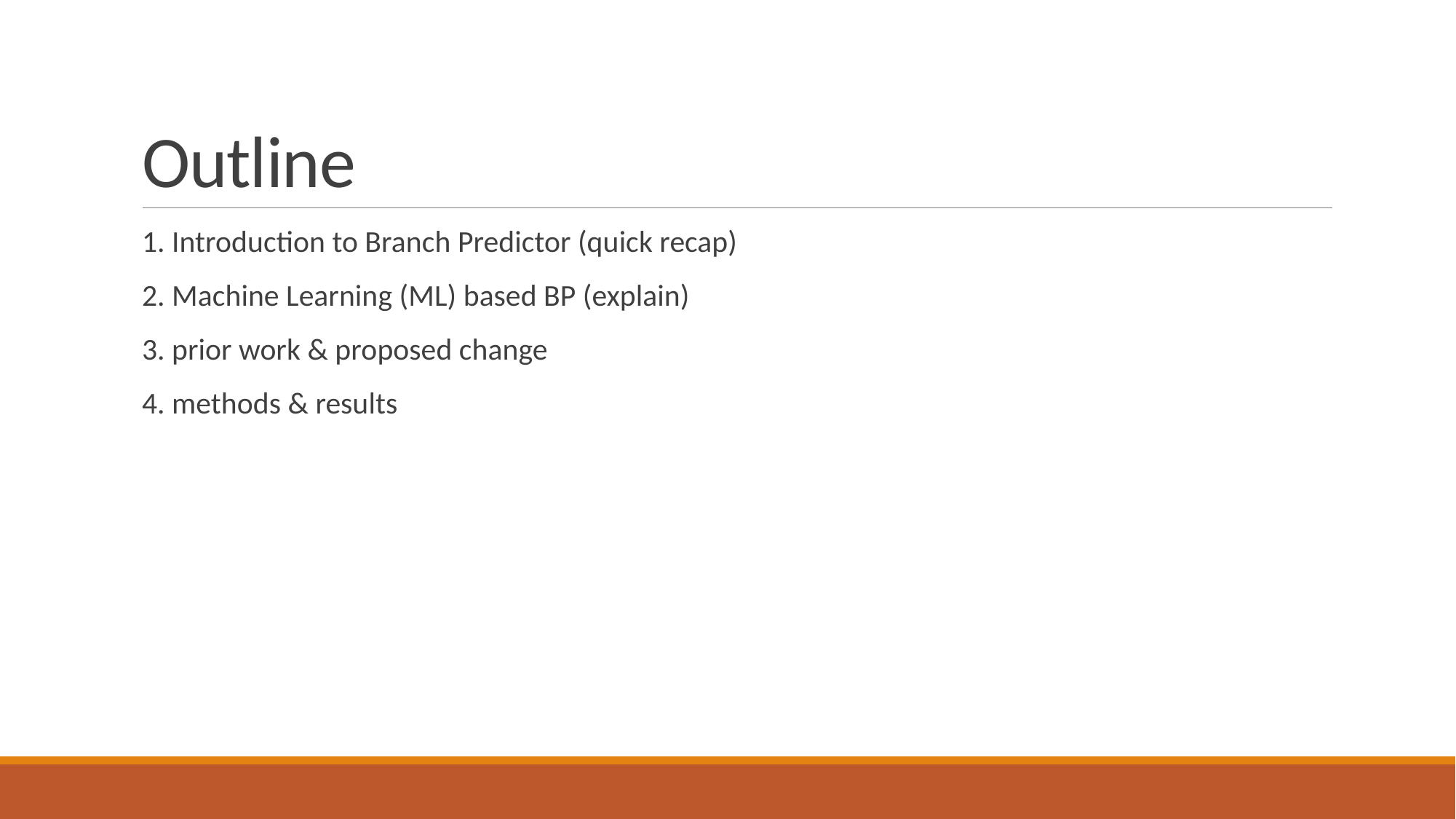

# Outline
1. Introduction to Branch Predictor (quick recap)
2. Machine Learning (ML) based BP (explain)
3. prior work & proposed change
4. methods & results